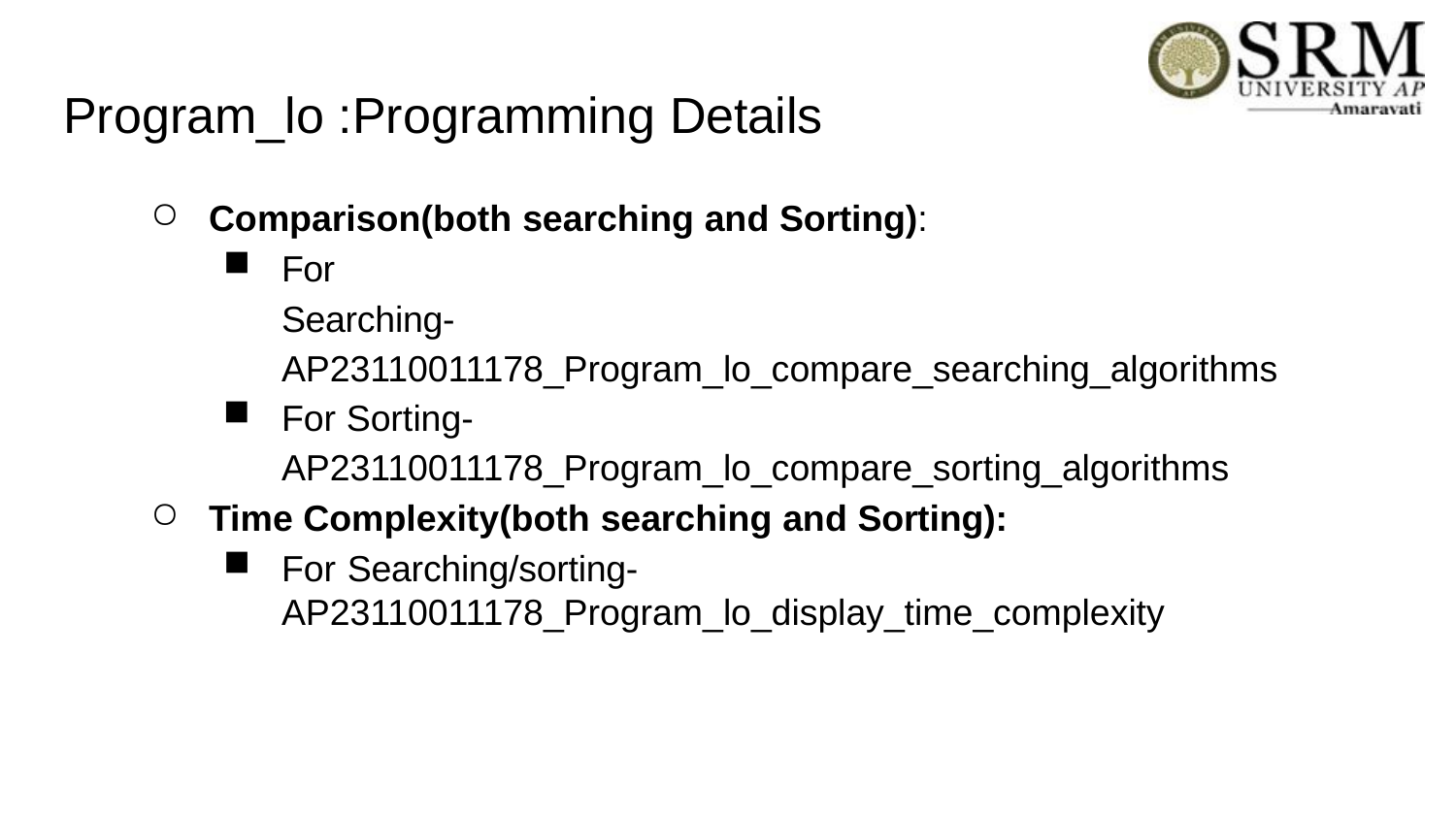

# Program_lo :Programming Details
Comparison(both searching and Sorting):
For
Searching- AP23110011178_Program_lo_compare_searching_algorithms
For Sorting- AP23110011178_Program_lo_compare_sorting_algorithms
Time Complexity(both searching and Sorting):
For Searching/sorting- AP23110011178_Program_lo_display_time_complexity